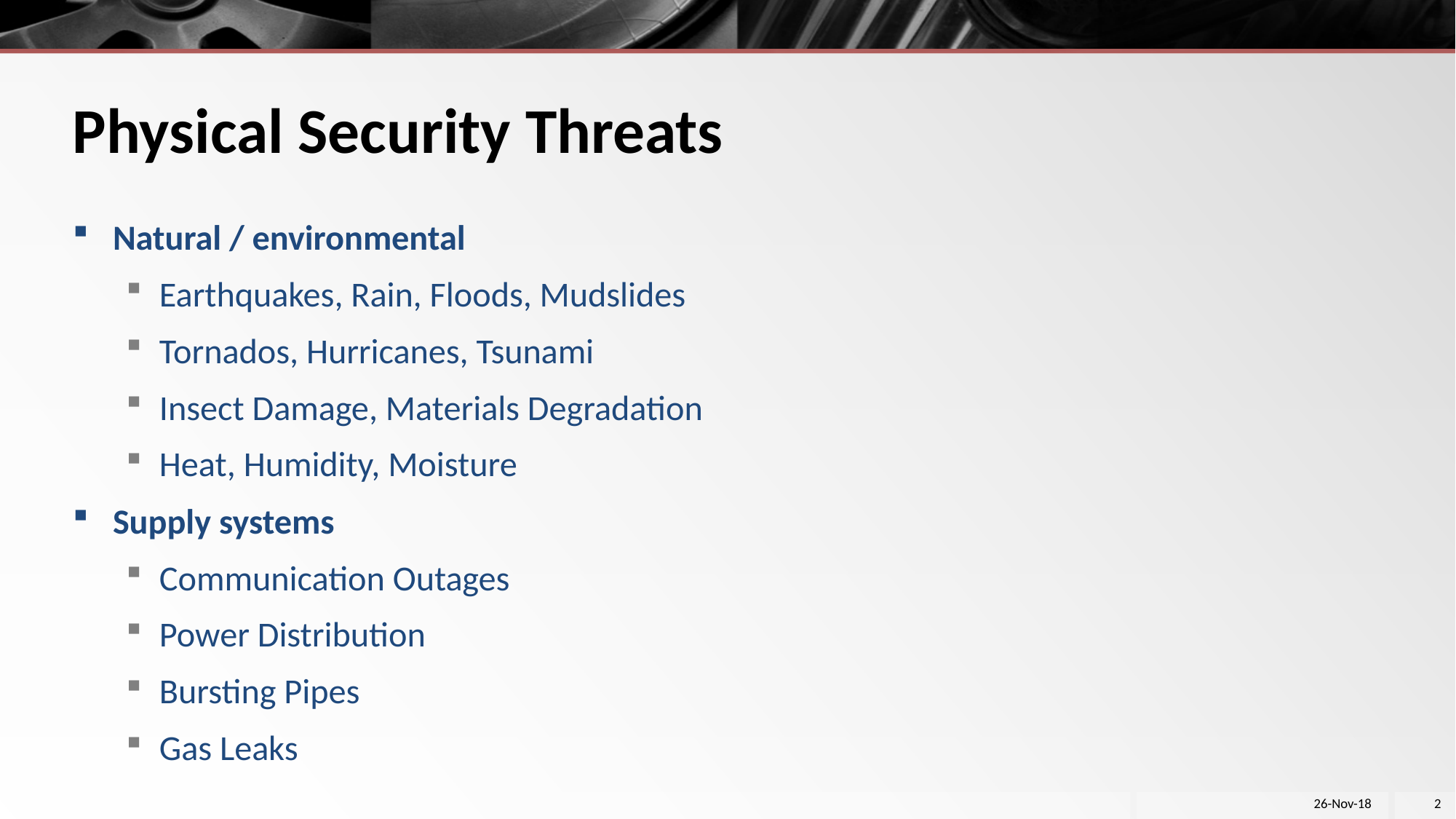

# Physical Security Threats
Natural / environmental
Earthquakes, Rain, Floods, Mudslides
Tornados, Hurricanes, Tsunami
Insect Damage, Materials Degradation
Heat, Humidity, Moisture
Supply systems
Communication Outages
Power Distribution
Bursting Pipes
Gas Leaks
26-Nov-18
2